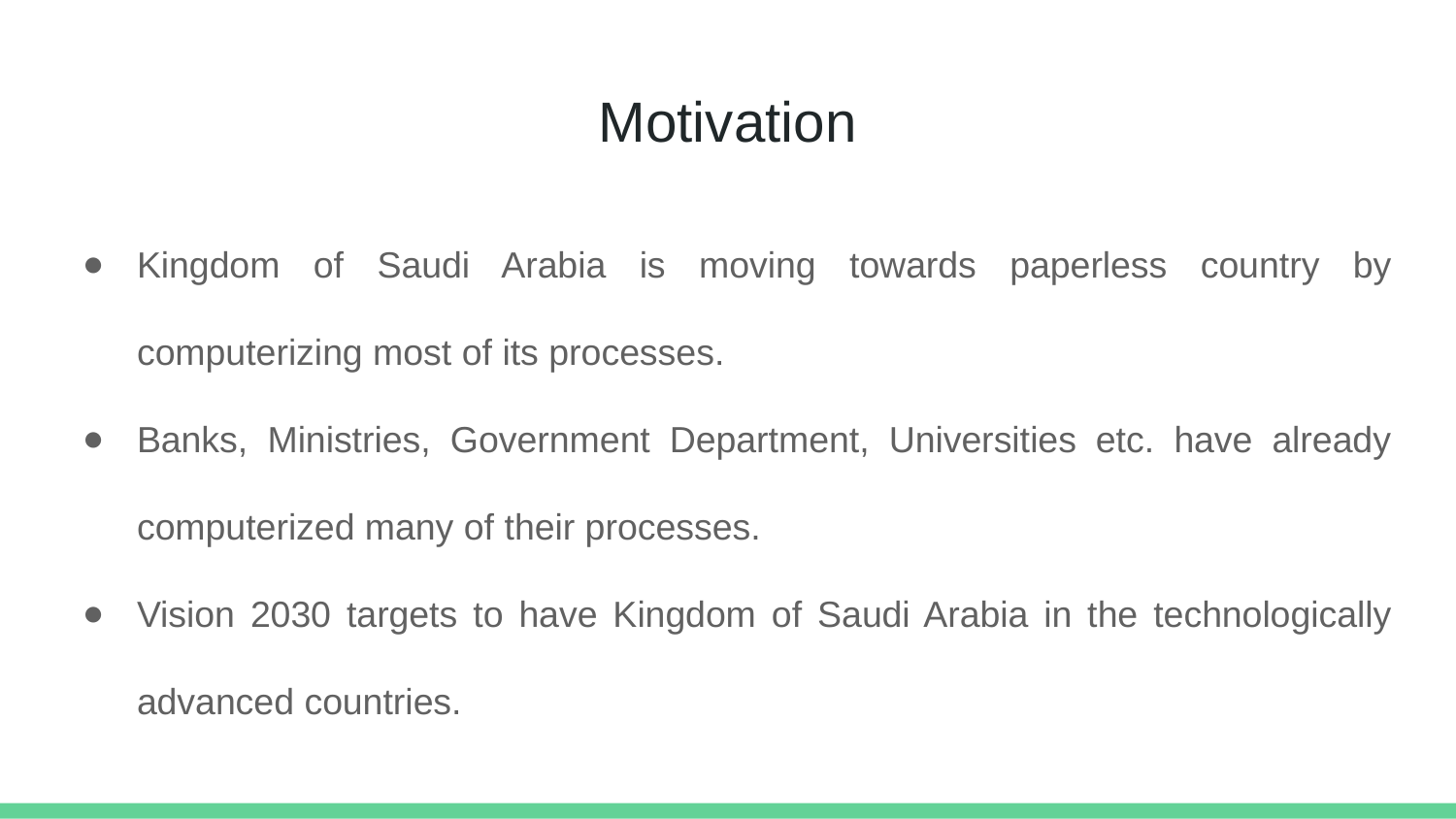

# Motivation
Kingdom of Saudi Arabia is moving towards paperless country by computerizing most of its processes.
Banks, Ministries, Government Department, Universities etc. have already computerized many of their processes.
Vision 2030 targets to have Kingdom of Saudi Arabia in the technologically advanced countries.